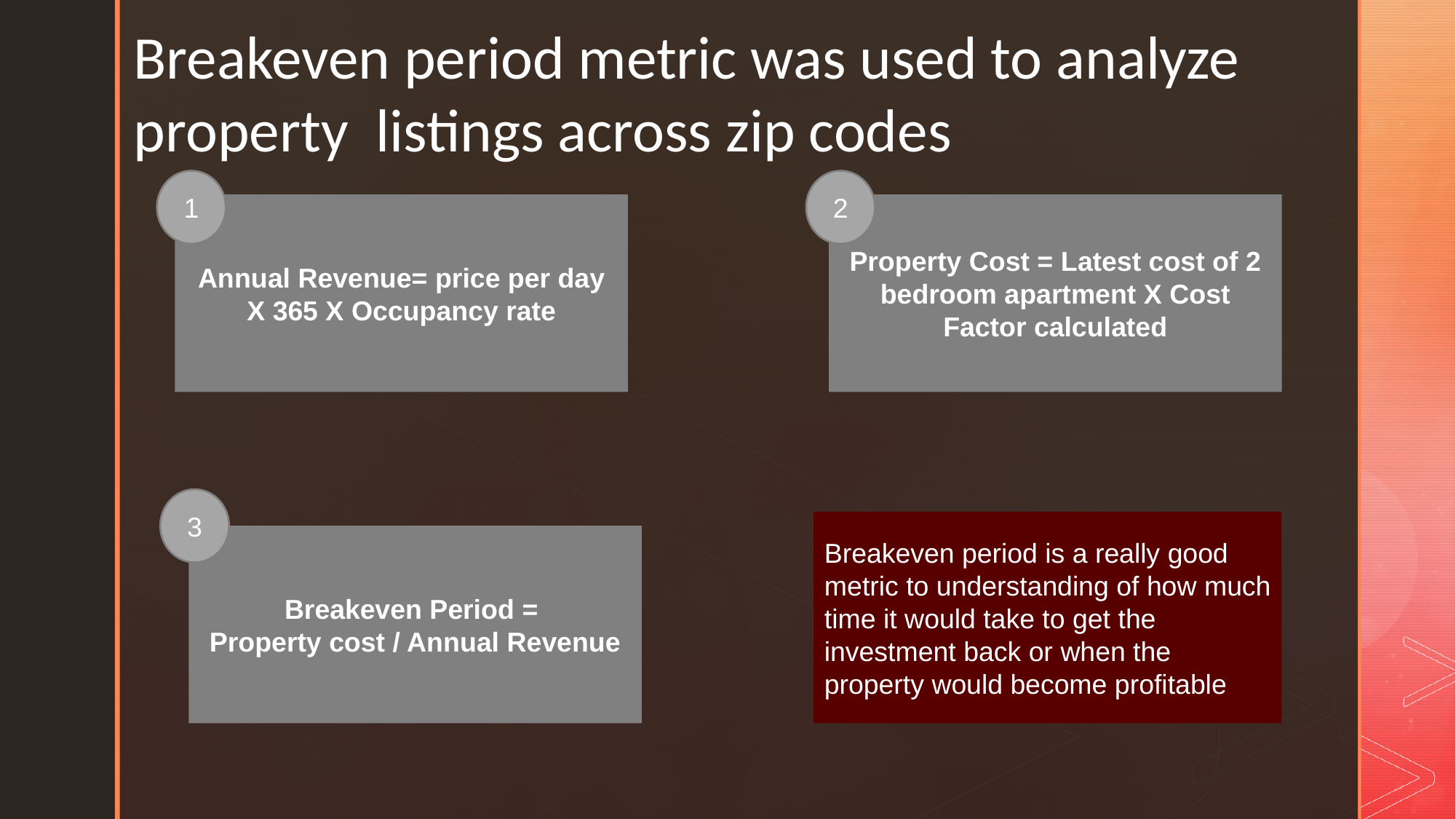

Breakeven period metric was used to analyze property  listings across zip codes
2
1
Annual Revenue= price per day X 365 X Occupancy rate
Property Cost = Latest cost of 2 bedroom apartment X Cost Factor calculated
3
Breakeven period is a really good metric to understanding of how much time it would take to get the investment back or when the property would become profitable
Breakeven Period =
Property cost / Annual Revenue